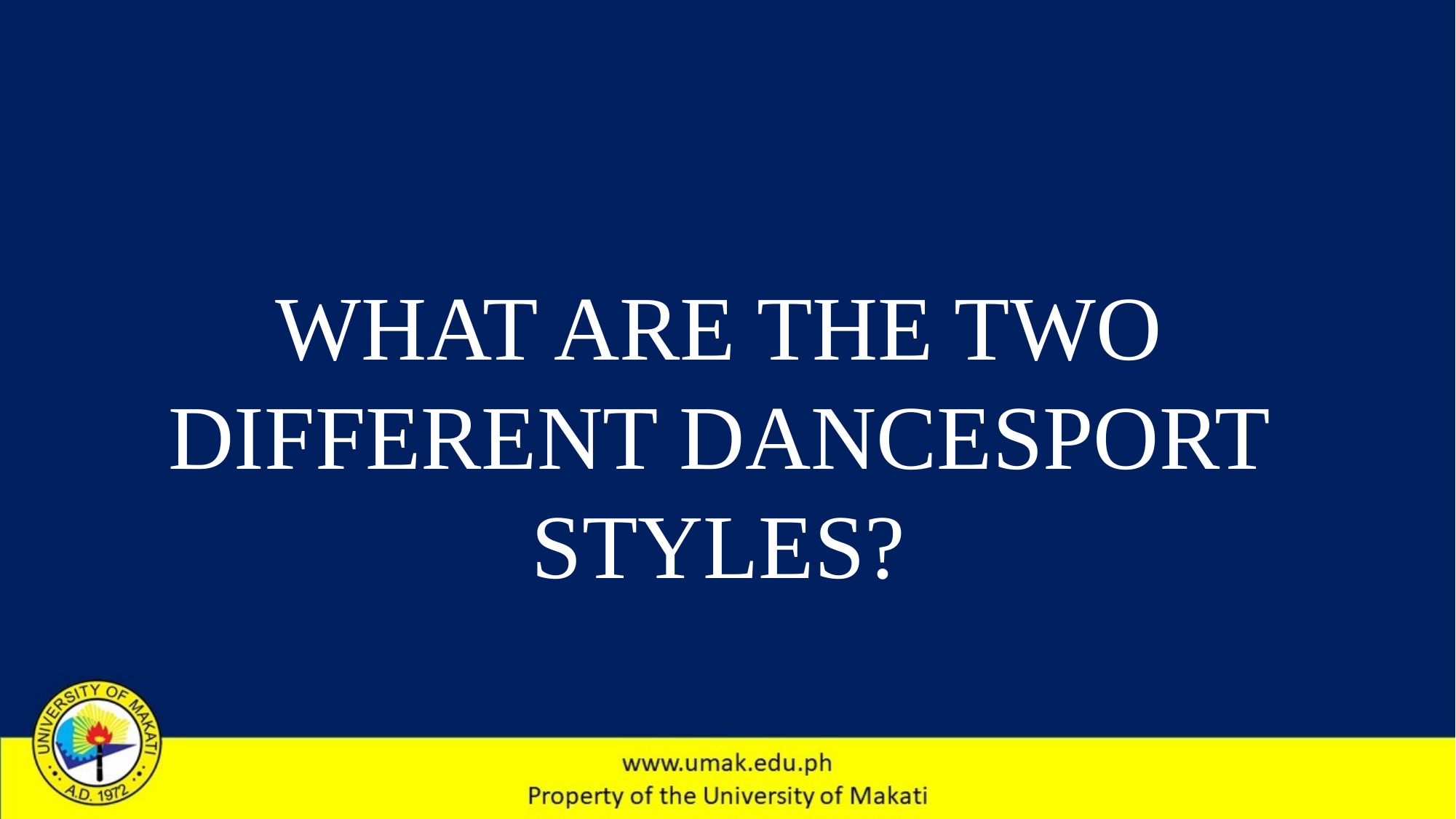

WHAT ARE THE TWO DIFFERENT DANCESPORT STYLES?